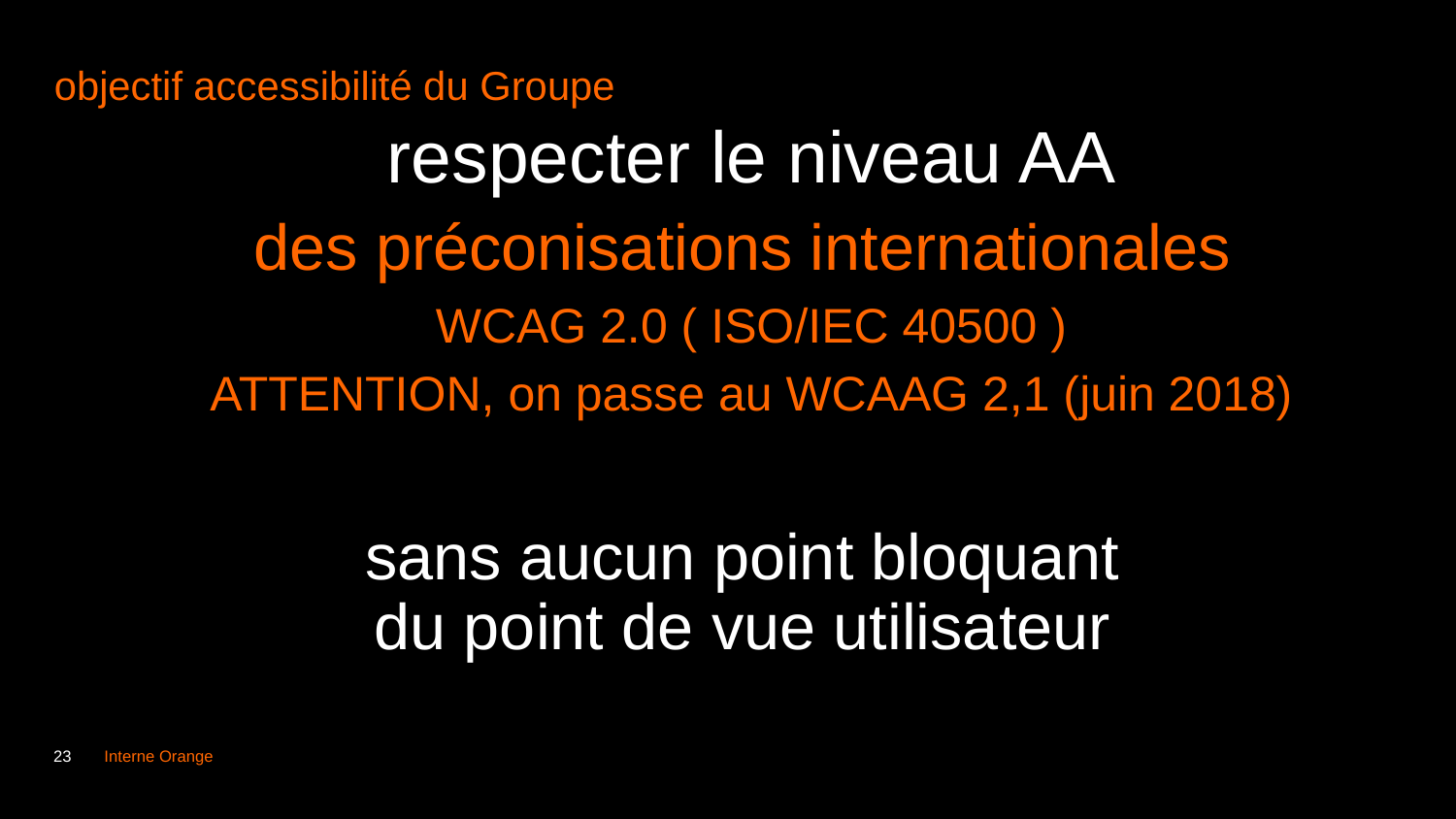

# objectif accessibilité du Groupe
respecter le niveau AA
des préconisations internationales
WCAG 2.0 ( ISO/IEC 40500 )
ATTENTION, on passe au WCAAG 2,1 (juin 2018)

sans aucun point bloquant
du point de vue utilisateur